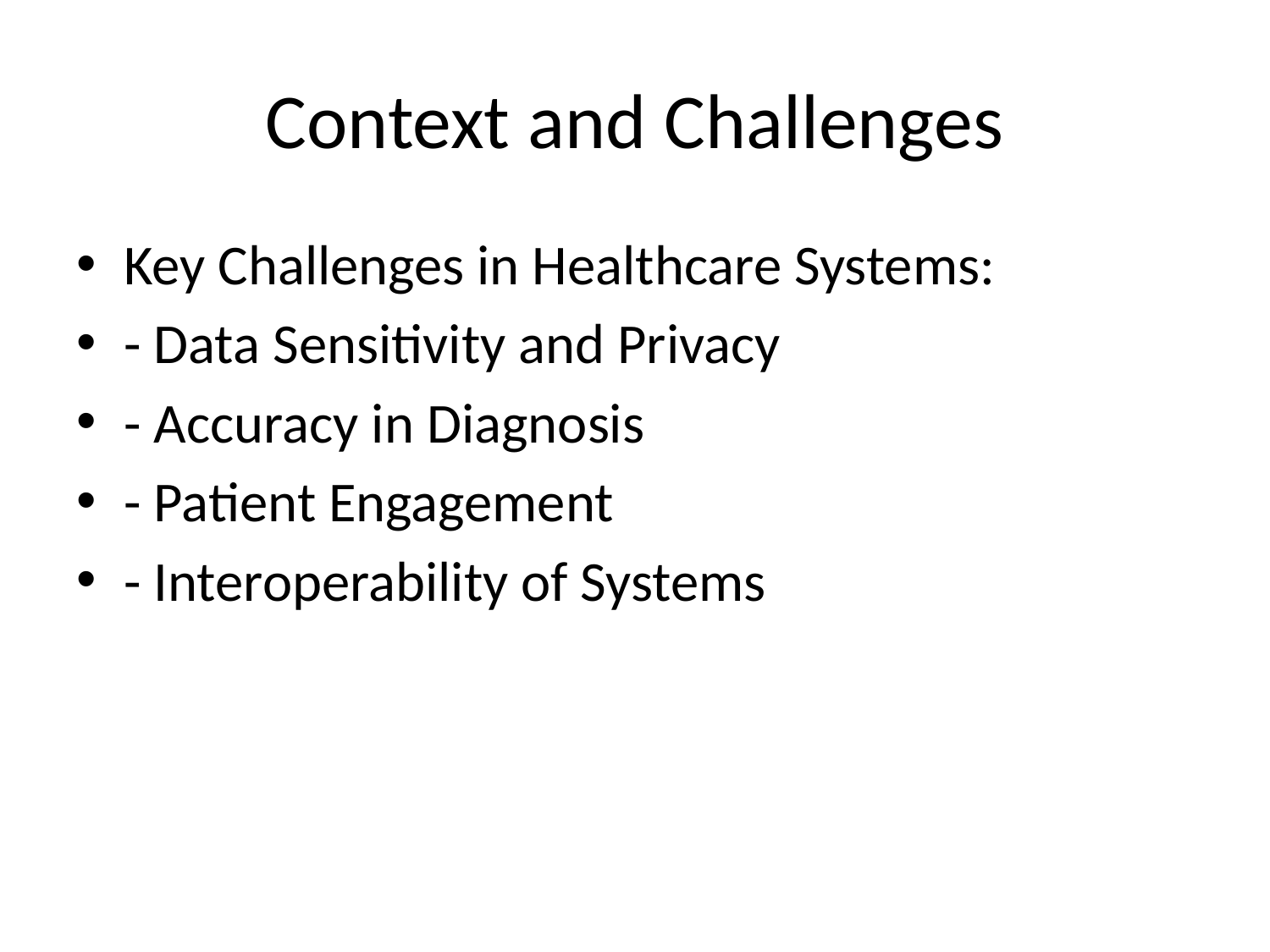

# Context and Challenges
Key Challenges in Healthcare Systems:
- Data Sensitivity and Privacy
- Accuracy in Diagnosis
- Patient Engagement
- Interoperability of Systems